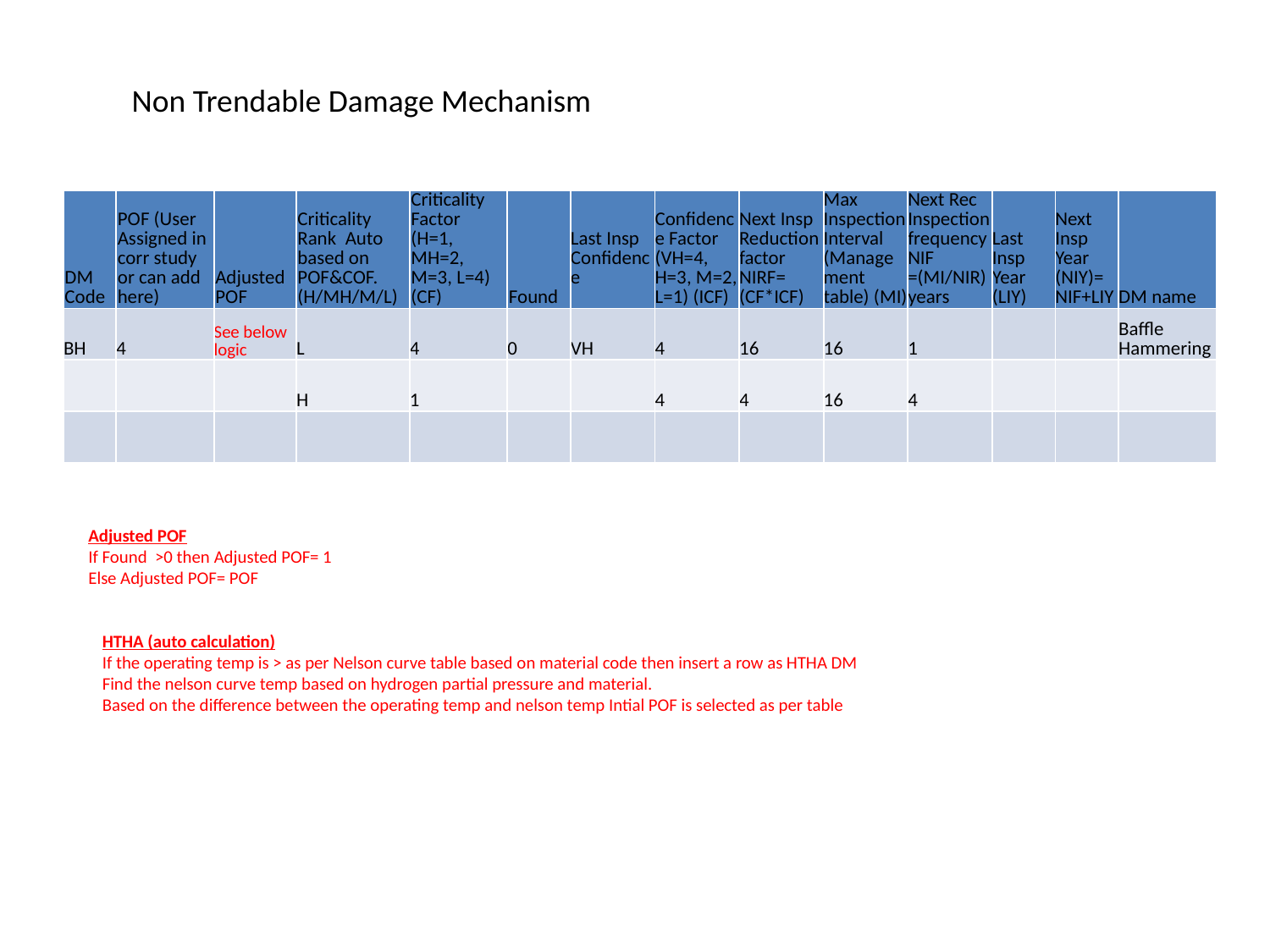

Non Trendable Damage Mechanism
| DM Code | POF (User Assigned in corr study or can add here) | Adjusted POF | Criticality Rank Auto based on POF&COF. (H/MH/M/L) | Criticality Factor (H=1, MH=2, M=3, L=4) (CF) | Found | Last Insp Confidence | Confidence Factor (VH=4, H=3, M=2, L=1) (ICF) | Next Insp Reduction factor NIRF= (CF\*ICF) | Max Inspection Interval (Management table) (MI) | Next Rec Inspection frequency NIF =(MI/NIR) years | Last Insp Year (LIY) | Next Insp Year (NIY)= NIF+LIY | DM name |
| --- | --- | --- | --- | --- | --- | --- | --- | --- | --- | --- | --- | --- | --- |
| BH | 4 | See below logic | L | 4 | 0 | VH | 4 | 16 | 16 | 1 |  |  | Baffle Hammering |
|  |  |  | H | 1 |  |  | 4 | 4 | 16 | 4 |  |  |  |
|  |  |  |  |  |  |  |  |  |  |  |  |  |  |
Adjusted POF
If Found  >0 then Adjusted POF= 1
Else Adjusted POF= POF

HTHA (auto calculation)
If the operating temp is > as per Nelson curve table based on material code then insert a row as HTHA DM
Find the nelson curve temp based on hydrogen partial pressure and material.
Based on the difference between the operating temp and nelson temp Intial POF is selected as per table